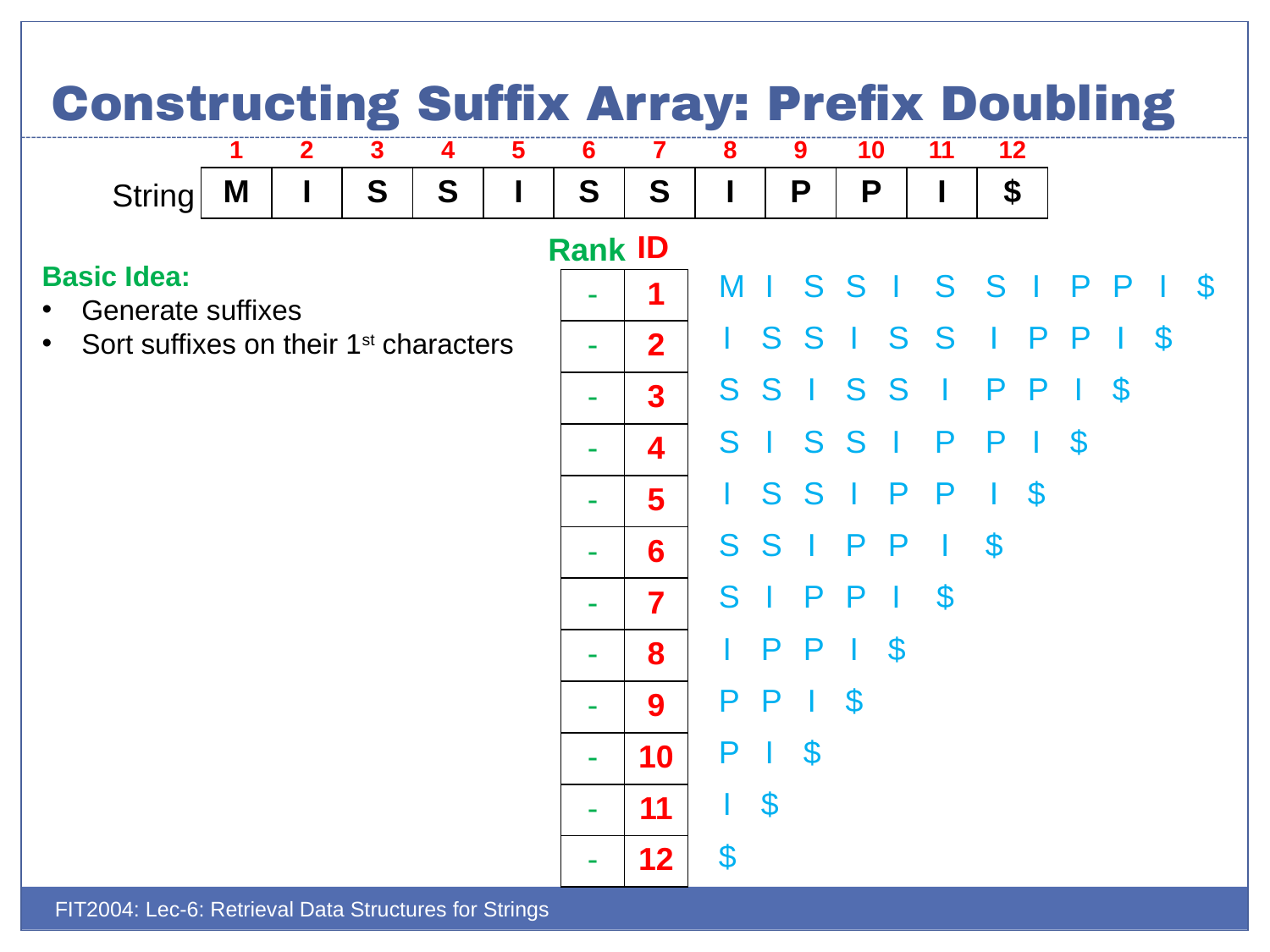

# Constructing Suffix Array: Prefix Doubling
| 1 | 2 | 3 | 4 | 5 | 6 | 7 | 8 | 9 | 10 | 11 | 12 |
| --- | --- | --- | --- | --- | --- | --- | --- | --- | --- | --- | --- |
| M | I | S | S | I | S | S | I | P | P | I | $ |
| --- | --- | --- | --- | --- | --- | --- | --- | --- | --- | --- | --- |
String
ID
Rank
Basic Idea:
Generate suffixes
Sort suffixes on their 1st characters
| M | I | S | S | I | S | S | I | P | P | I | $ |
| --- | --- | --- | --- | --- | --- | --- | --- | --- | --- | --- | --- |
| I | S | S | I | S | S | I | P | P | I | $ |  |
| S | S | I | S | S | I | P | P | I | $ |  |  |
| S | I | S | S | I | P | P | I | $ |  |  |  |
| I | S | S | I | P | P | I | $ |  |  |  |  |
| S | S | I | P | P | I | $ |  |  |  |  |  |
| S | I | P | P | I | $ |  |  |  |  |  |  |
| I | P | P | I | $ |  |  |  |  |  |  |  |
| P | P | I | $ |  |  |  |  |  |  |  |  |
| P | I | $ |  |  |  |  |  |  |  |  |  |
| I | $ |  |  |  |  |  |  |  |  |  |  |
| $ |  |  |  |  |  |  |  |  |  |  |  |
| - | 1 |
| --- | --- |
| - | 2 |
| - | 3 |
| - | 4 |
| - | 5 |
| - | 6 |
| - | 7 |
| - | 8 |
| - | 9 |
| - | 10 |
| - | 11 |
| - | 12 |
FIT2004: Lec-6: Retrieval Data Structures for Strings